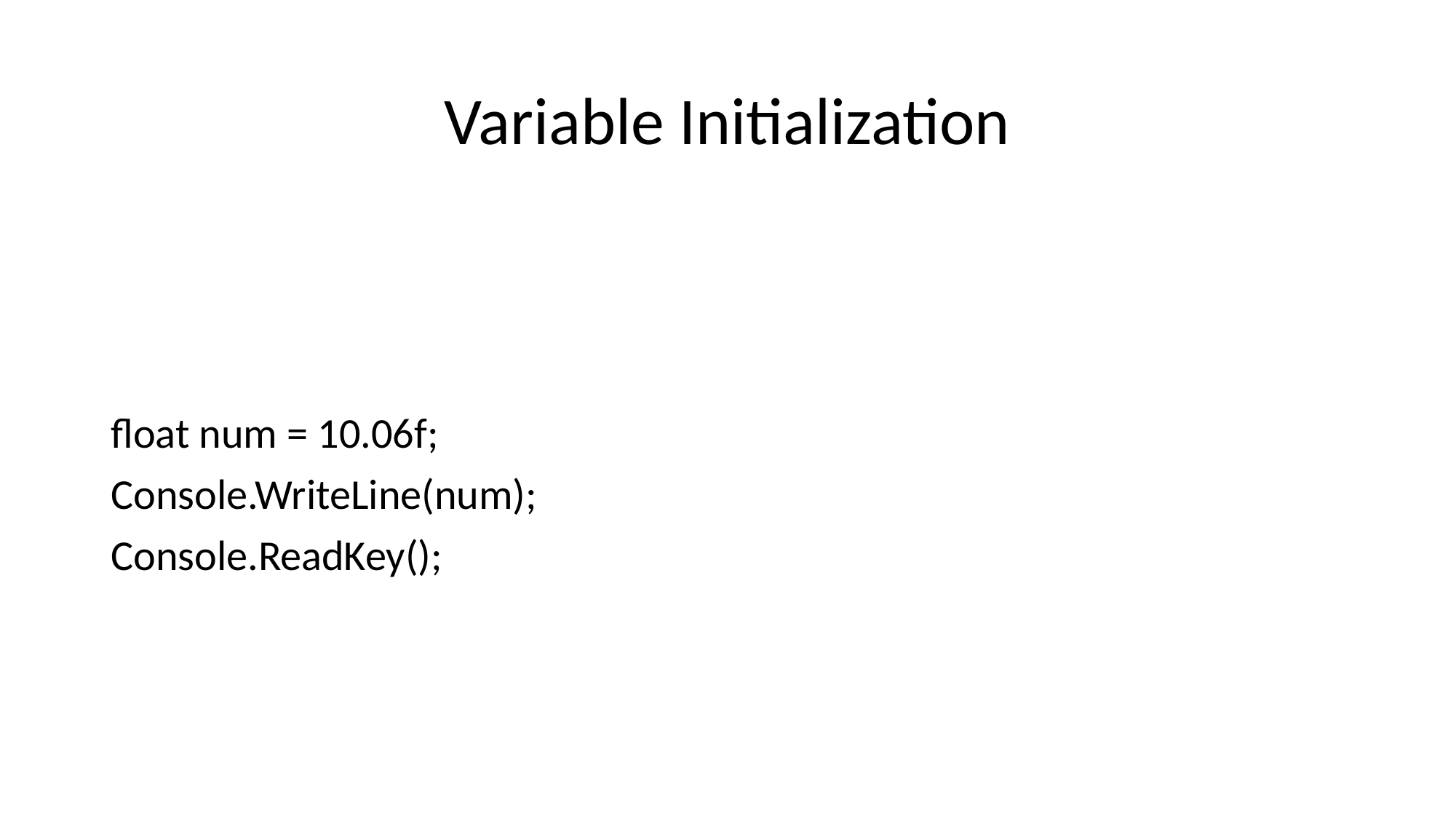

# Variable Initialization

float num = 10.06f;
Console.WriteLine(num);
Console.ReadKey();